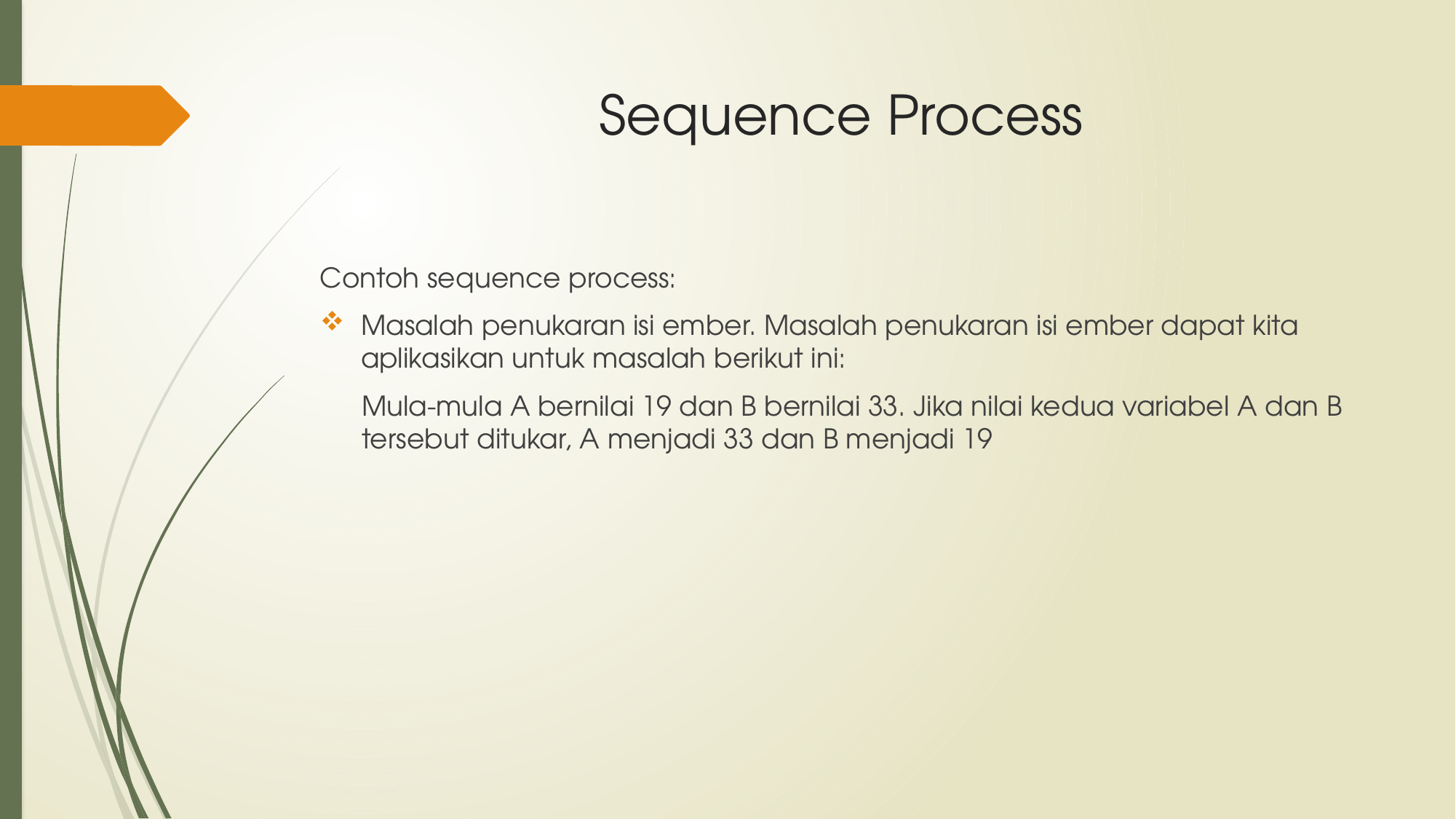

# Sequence Process
Contoh sequence process:
Masalah penukaran isi ember. Masalah penukaran isi ember dapat kita aplikasikan untuk masalah berikut ini:
Mula-mula A bernilai 19 dan B bernilai 33. Jika nilai kedua variabel A dan B tersebut ditukar, A menjadi 33 dan B menjadi 19